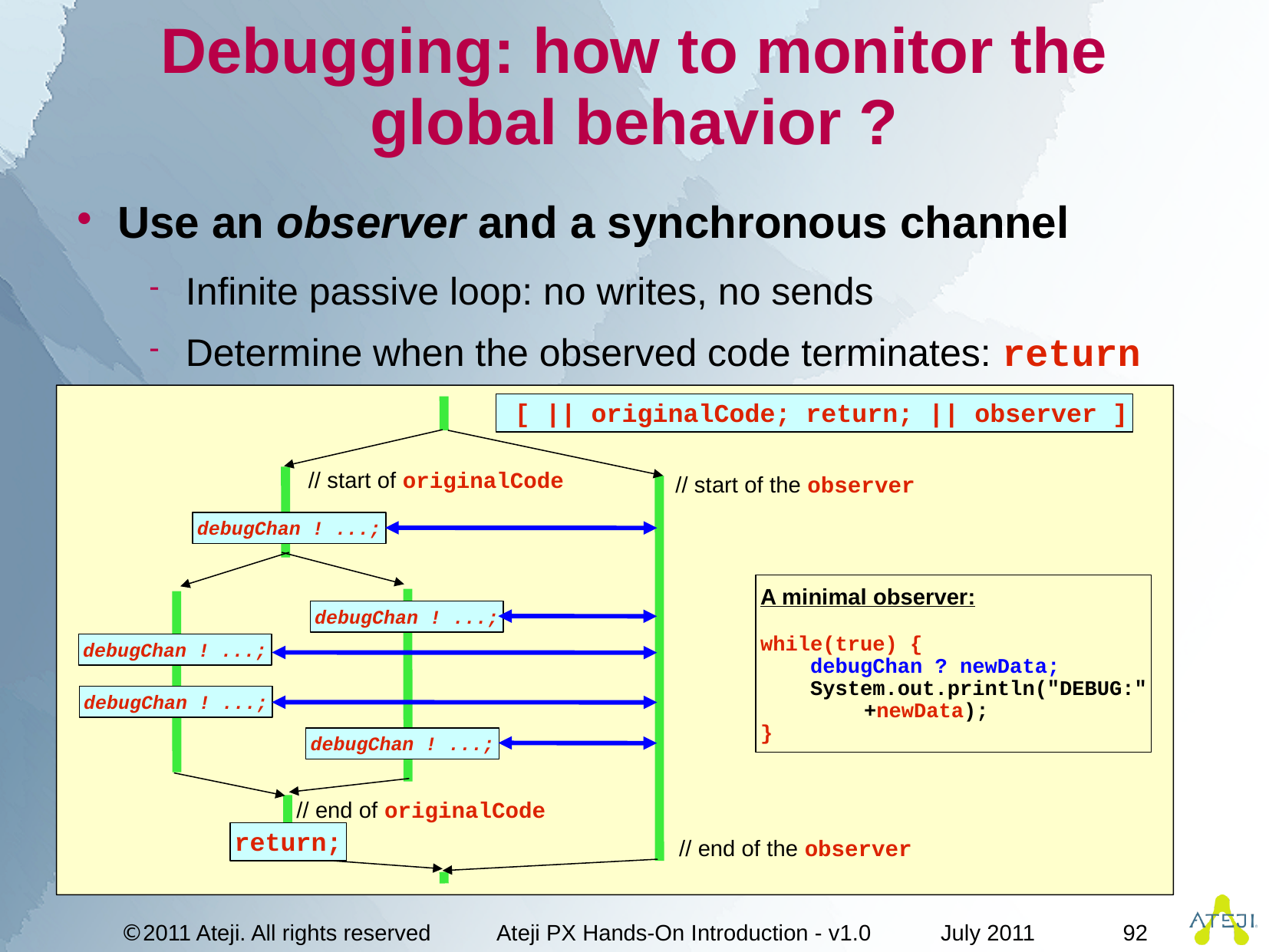

# Debugging: how to monitor the global behavior ?
Use an observer and a synchronous channel
Infinite passive loop: no writes, no sends
Determine when the observed code terminates: return

[ || originalCode; return; || observer ]

// start of originalCode

// start of the observer

debugChan ! ...;

A minimal observer:

while(true) {
    debugChan ? newData;
    System.out.println("DEBUG:"
	 +newData);
}

debugChan ! ...;

debugChan ! ...;

debugChan ! ...;

debugChan ! ...;

// end of originalCode

return;
// end of the observer